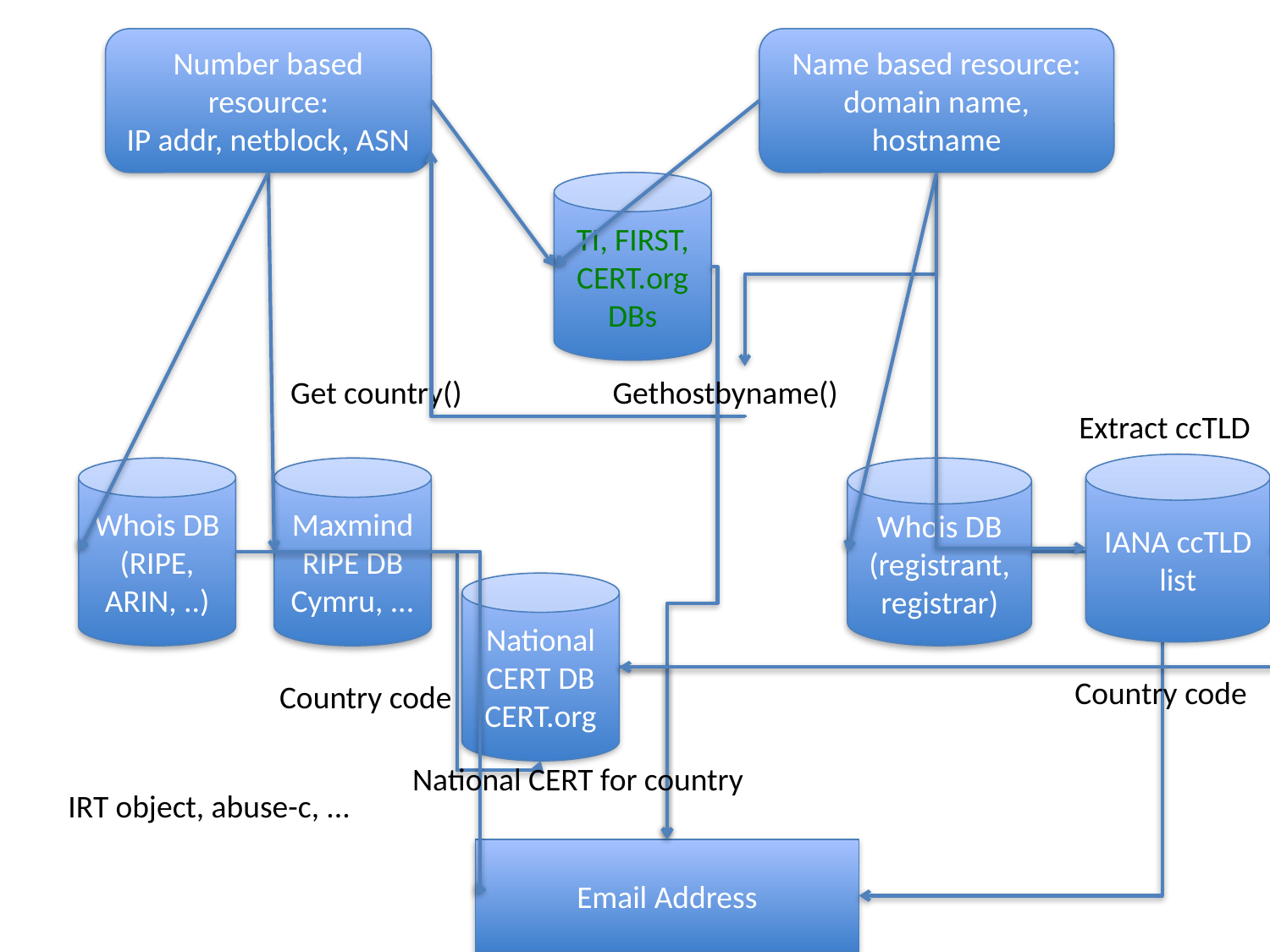

Number based resource:
IP addr, netblock, ASN
Name based resource:
domain name, hostname
TI, FIRST, CERT.org DBs
Get country()
Gethostbyname()
Extract ccTLD
IANA ccTLD list
Whois DB (RIPE, ARIN, ..)
Maxmind
RIPE DB
Cymru, ...
Whois DB (registrant, registrar)
National CERT DB
CERT.org
Country code
Country code
National CERT for country
IRT object, abuse-c, ...
Email Address